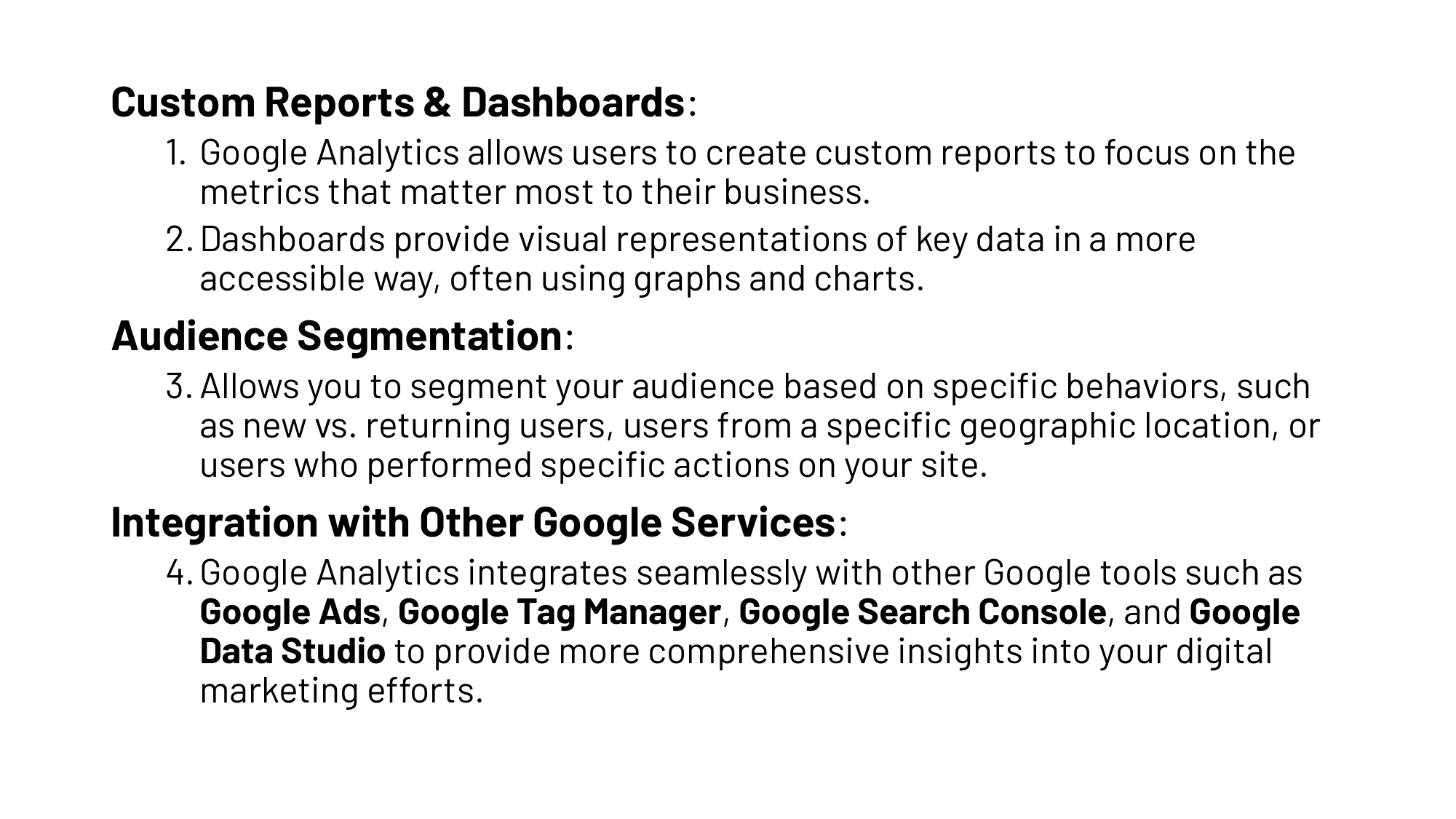

Custom Reports & Dashboards:
Google Analytics allows users to create custom reports to focus on the metrics that matter most to their business.
Dashboards provide visual representations of key data in a more accessible way, often using graphs and charts.
Audience Segmentation:
Allows you to segment your audience based on specific behaviors, such as new vs. returning users, users from a specific geographic location, or users who performed specific actions on your site.
Integration with Other Google Services:
Google Analytics integrates seamlessly with other Google tools such as Google Ads, Google Tag Manager, Google Search Console, and Google Data Studio to provide more comprehensive insights into your digital marketing efforts.